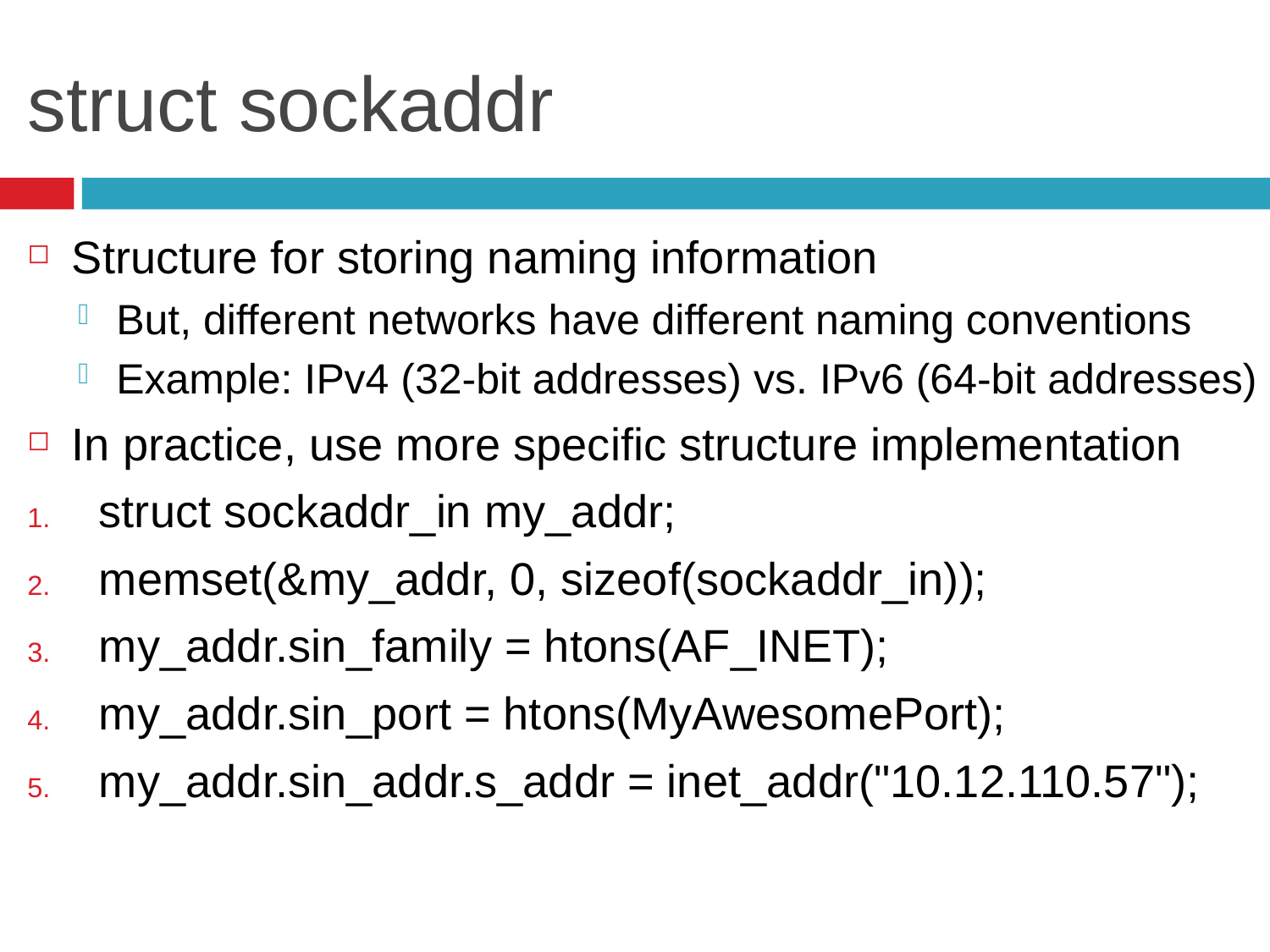

# struct sockaddr
14
Structure for storing naming information
But, different networks have different naming conventions
Example: IPv4 (32-bit addresses) vs. IPv6 (64-bit addresses)
In practice, use more specific structure implementation
struct sockaddr_in my_addr;
memset(&my_addr, 0, sizeof(sockaddr_in));
my_addr.sin_family = htons(AF_INET);
my_addr.sin_port = htons(MyAwesomePort);
my_addr.sin_addr.s_addr = inet_addr("10.12.110.57");